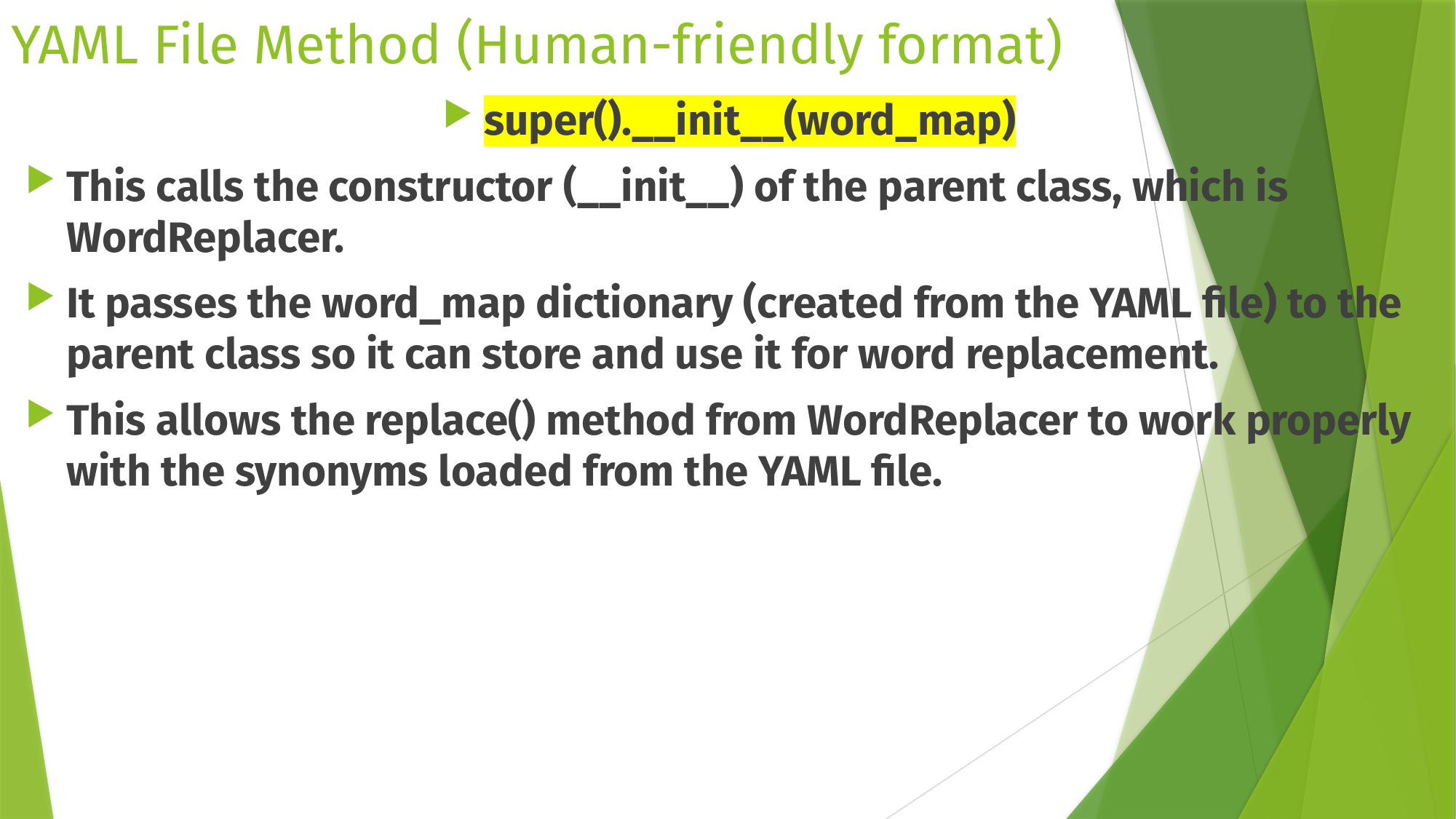

# YAML File Method (Human-friendly format)
super().__init__(word_map)
This calls the constructor (__init__) of the parent class, which is WordReplacer.
It passes the word_map dictionary (created from the YAML file) to the parent class so it can store and use it for word replacement.
This allows the replace() method from WordReplacer to work properly with the synonyms loaded from the YAML file.